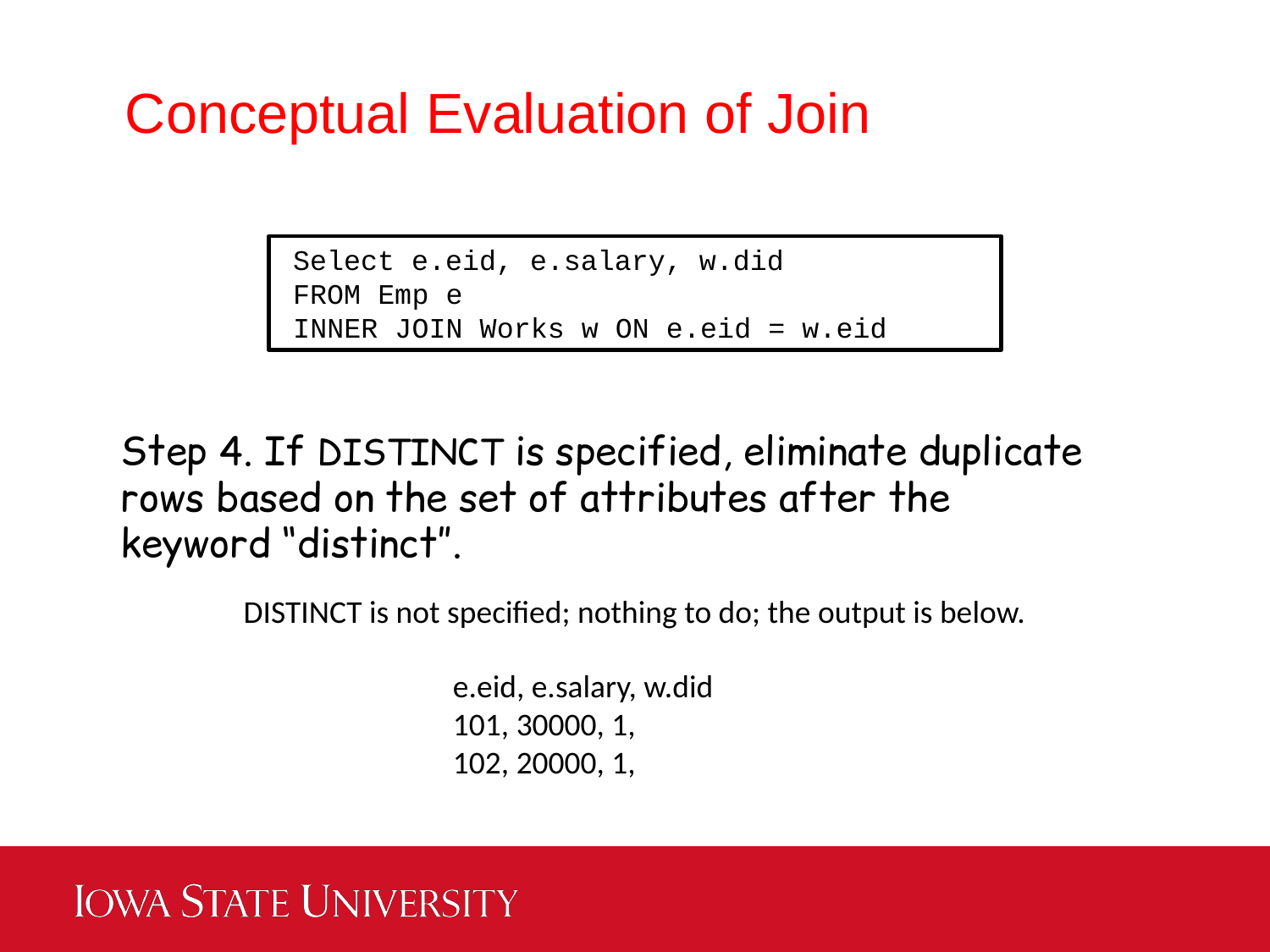

Conceptual Evaluation of Join
Select e.eid, e.salary, w.did
FROM Emp e
INNER JOIN Works w ON e.eid = w.eid
Step 4. If DISTINCT is specified, eliminate duplicate rows based on the set of attributes after the keyword “distinct”.
DISTINCT is not specified; nothing to do; the output is below.
e.eid, e.salary, w.did
101, 30000, 1,
102, 20000, 1,